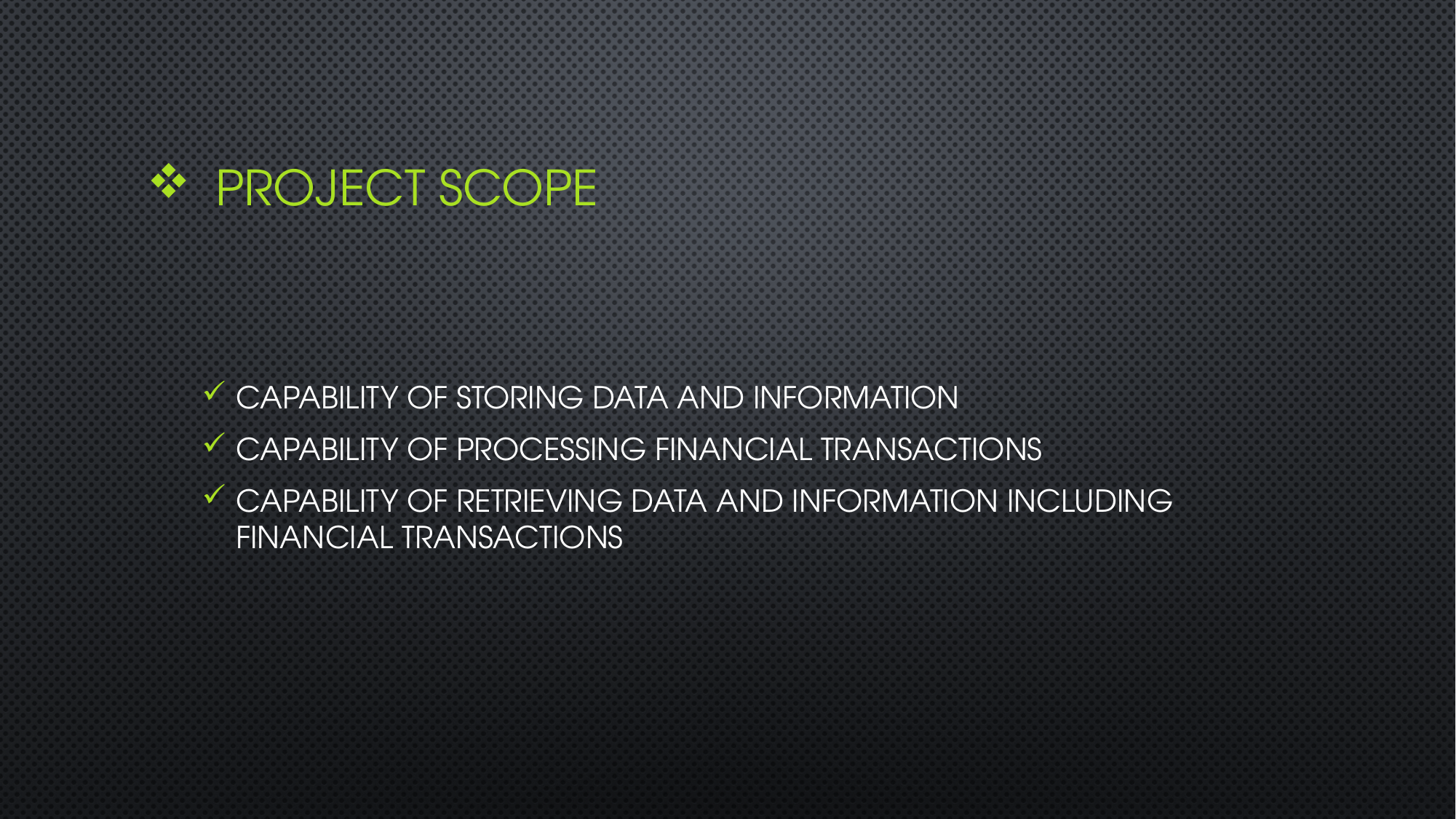

# Project scope
capability of storing data and information
capability of processing financial transactions
capability of retrieving data and information including financial transactions